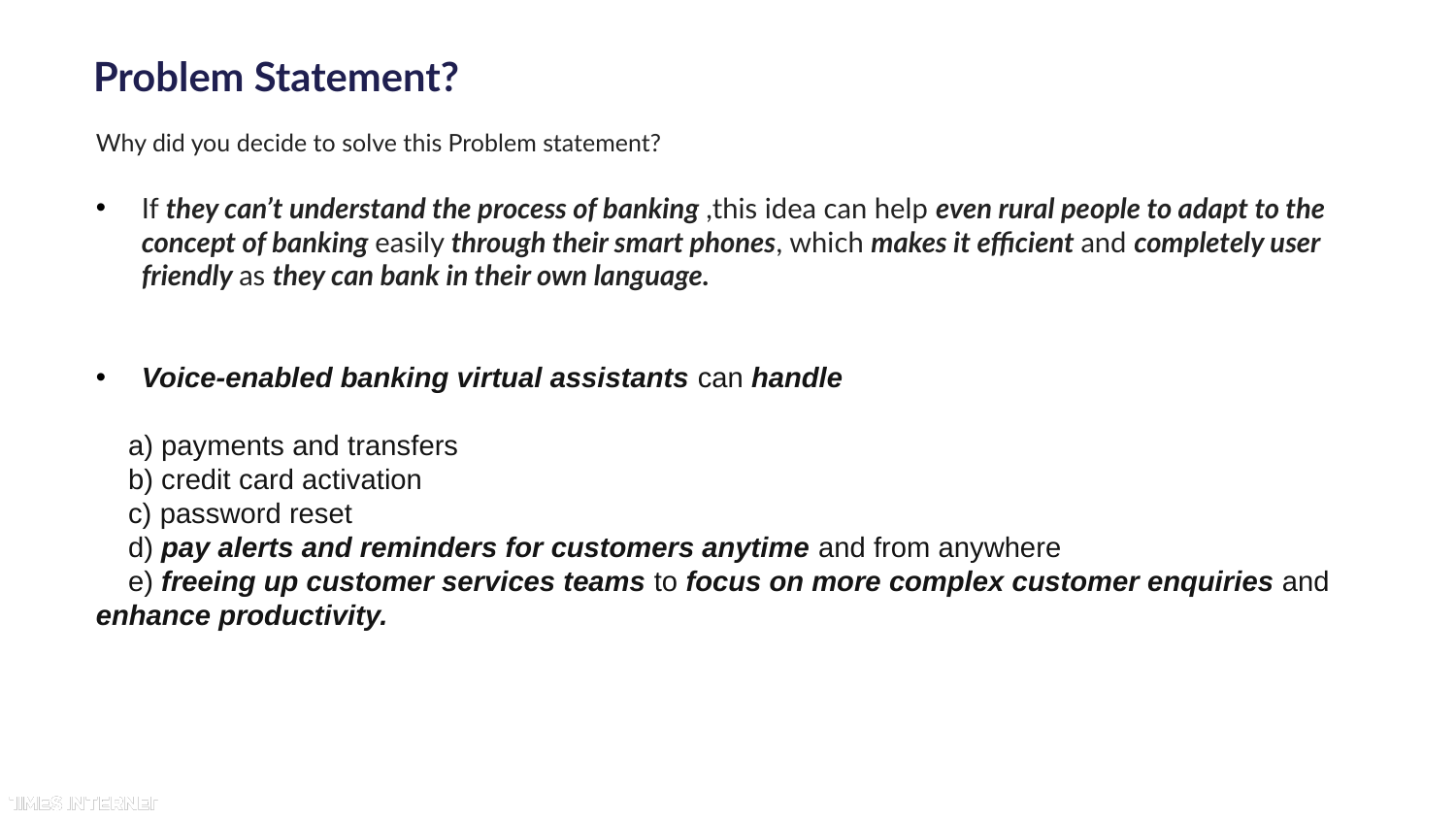

# Problem Statement?
Why did you decide to solve this Problem statement?

If they can’t understand the process of banking ,this idea can help even rural people to adapt to the concept of banking easily through their smart phones, which makes it efficient and completely user friendly as they can bank in their own language.

Voice-enabled banking virtual assistants can handle

    a) payments and transfers
    b) credit card activation
    c) password reset
    d) pay alerts and reminders for customers anytime and from anywhere
    e) freeing up customer services teams to focus on more complex customer enquiries and enhance productivity.